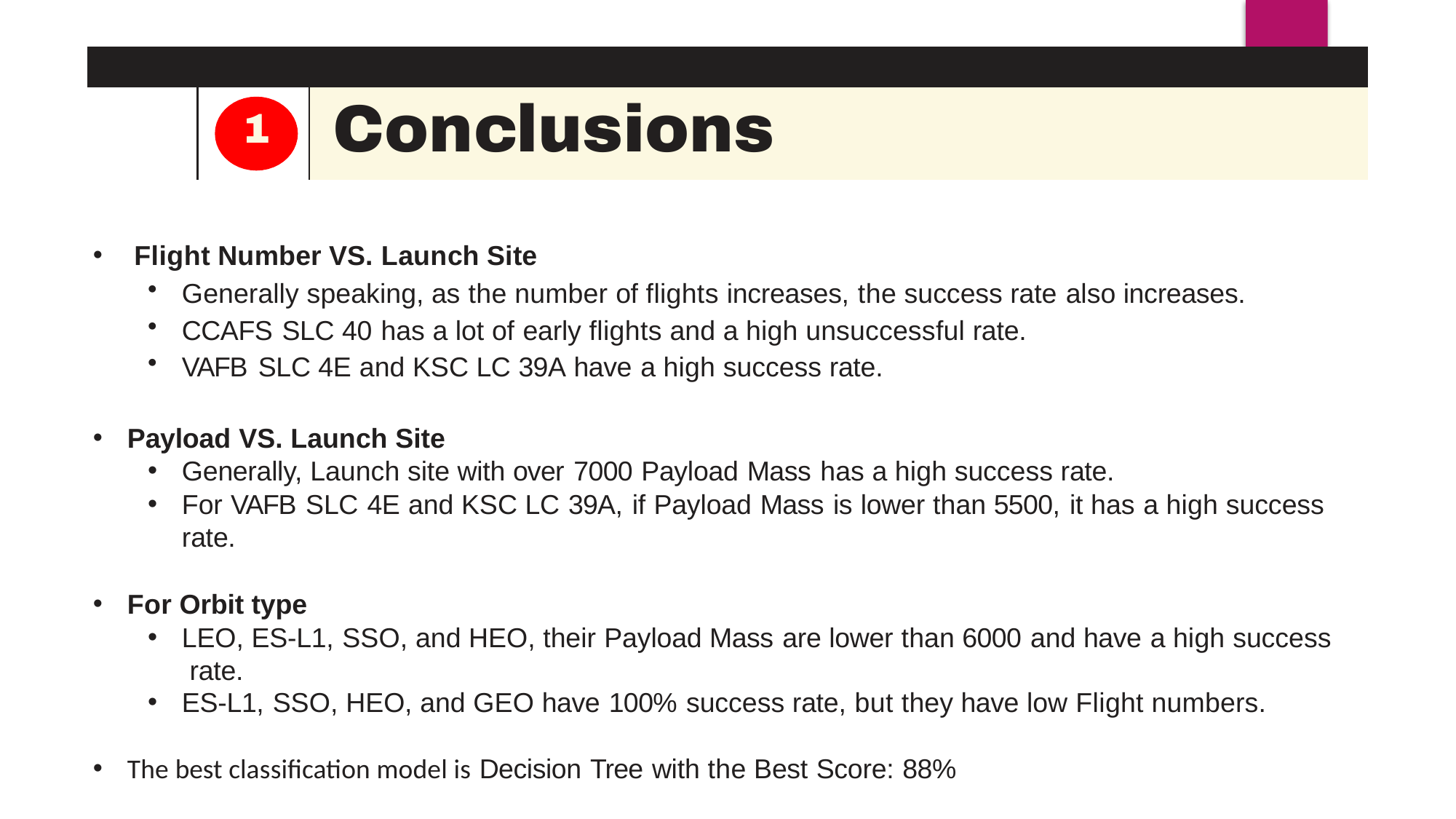

|  |  |  |
| --- | --- | --- |
|  | 1 | Conclusions |

Flight Number VS. Launch Site
Generally speaking, as the number of flights increases, the success rate also increases.
CCAFS SLC 40 has a lot of early flights and a high unsuccessful rate.
VAFB SLC 4E and KSC LC 39A have a high success rate.

Payload VS. Launch Site
Generally, Launch site with over 7000 Payload Mass has a high success rate.
For VAFB SLC 4E and KSC LC 39A, if Payload Mass is lower than 5500, it has a high success rate.

For Orbit type
LEO, ES-L1, SSO, and HEO, their Payload Mass are lower than 6000 and have a high success  rate.
ES-L1, SSO, HEO, and GEO have 100% success rate, but they have low Flight numbers.

The best classification model is Decision Tree with the Best Score: 88%